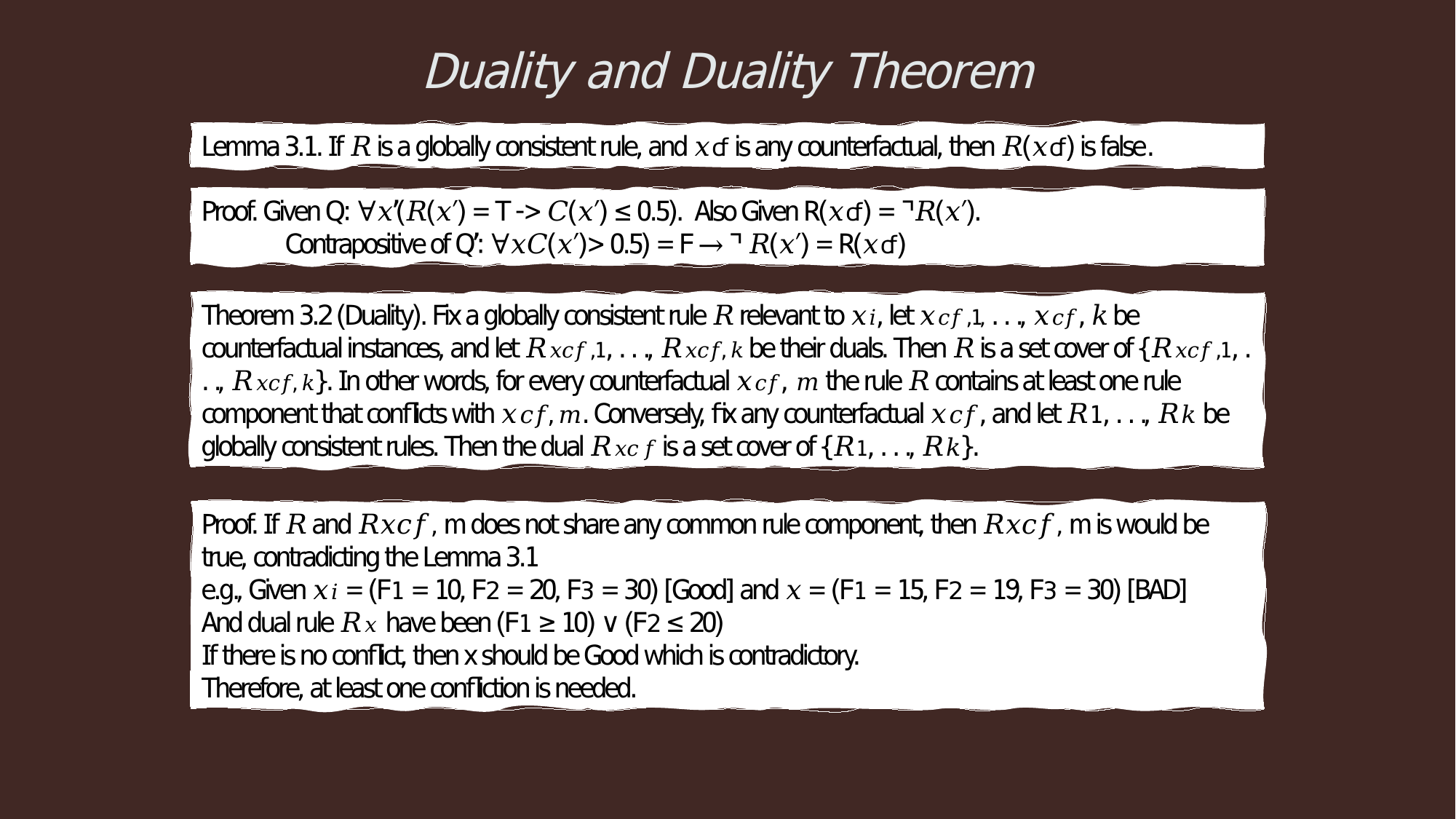

# Duality and Duality Theorem
Lemma 3.1. If 𝑅 is a globally consistent rule, and 𝑥cf is any counterfactual, then 𝑅(𝑥cf) is false.
Proof. Given Q: ∀𝑥’(𝑅(𝑥′) = T -> 𝐶(𝑥′) ≤ 0.5).  Also Given R(𝑥cf) = ⌝𝑅(𝑥′).
             Contrapositive of Q’: ∀𝑥𝐶(𝑥′)> 0.5) = F → ⌝ 𝑅(𝑥′) = R(𝑥cf)
Theorem 3.2 (Duality). Fix a globally consistent rule 𝑅 relevant to 𝑥𝑖, let 𝑥𝑐𝑓 ,1, . . ., 𝑥𝑐𝑓, 𝑘 be counterfactual instances, and let 𝑅𝑥𝑐𝑓 ,1, . . ., 𝑅𝑥𝑐𝑓, 𝑘 be their duals. Then 𝑅 is a set cover of {𝑅𝑥𝑐𝑓 ,1, . . ., 𝑅𝑥𝑐𝑓, 𝑘}. In other words, for every counterfactual 𝑥𝑐𝑓, 𝑚 the rule 𝑅 contains at least one rule component that conflicts with 𝑥𝑐𝑓, 𝑚. Conversely, fix any counterfactual 𝑥𝑐𝑓, and let 𝑅1, . . ., 𝑅𝑘 be globally consistent rules. Then the dual 𝑅𝑥𝑐 𝑓 is a set cover of {𝑅1, . . ., 𝑅𝑘}.
Proof. If 𝑅 and 𝑅𝑥𝑐𝑓, m does not share any common rule component, then 𝑅𝑥𝑐𝑓, m is would be true, contradicting the Lemma 3.1
e.g., Given 𝑥𝑖 = (F1 = 10, F2 = 20, F3 = 30) [Good] and 𝑥 = (F1 = 15, F2 = 19, F3 = 30) [BAD]
And dual rule 𝑅𝑥 have been (F1 ≥ 10) ∨ (F2 ≤ 20)
If there is no conflict, then x should be Good which is contradictory.
Therefore, at least one confliction is needed.